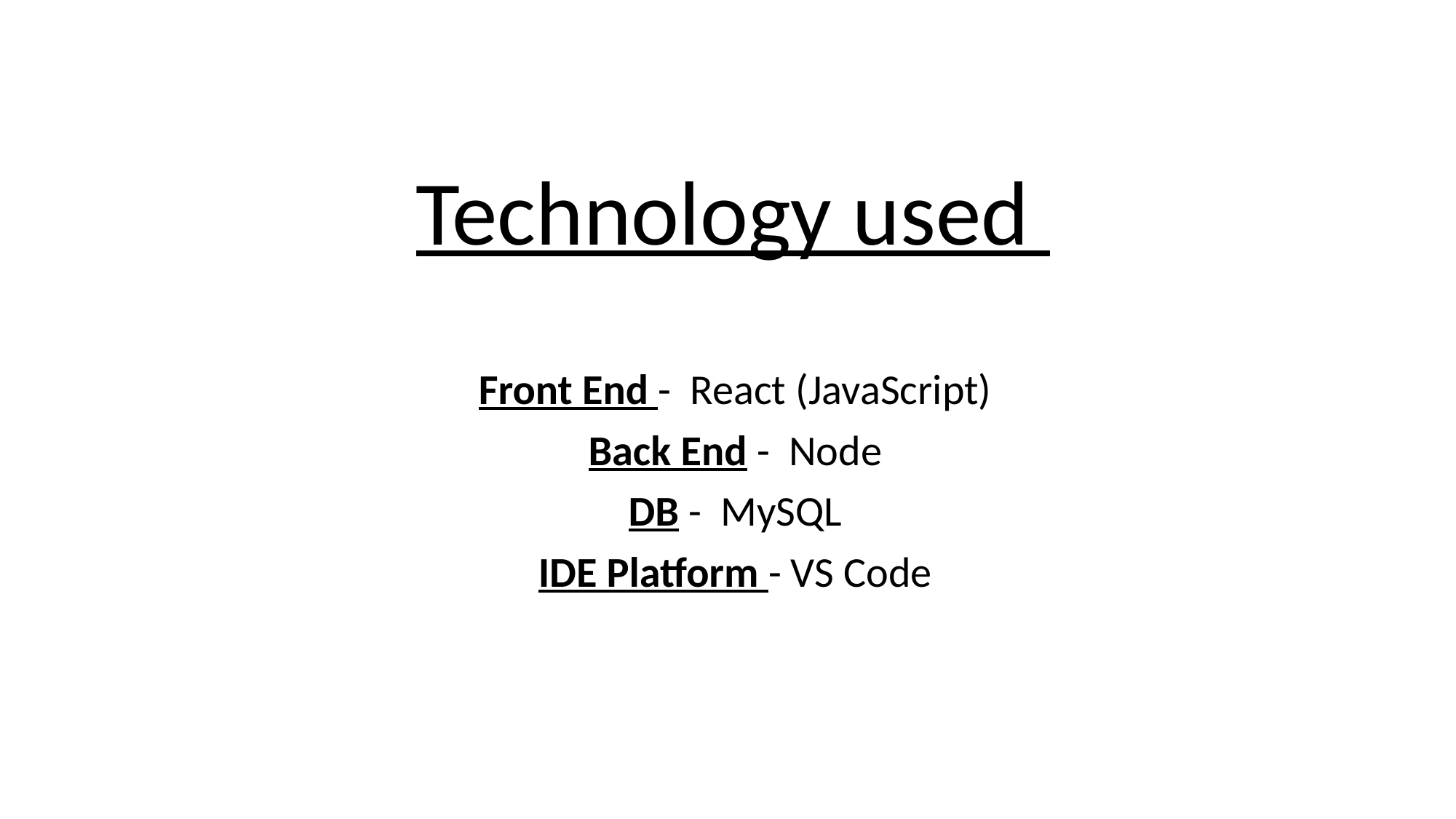

# Technology used
Front End -  React (JavaScript)
Back End -  Node
DB -  MySQL
IDE Platform - VS Code